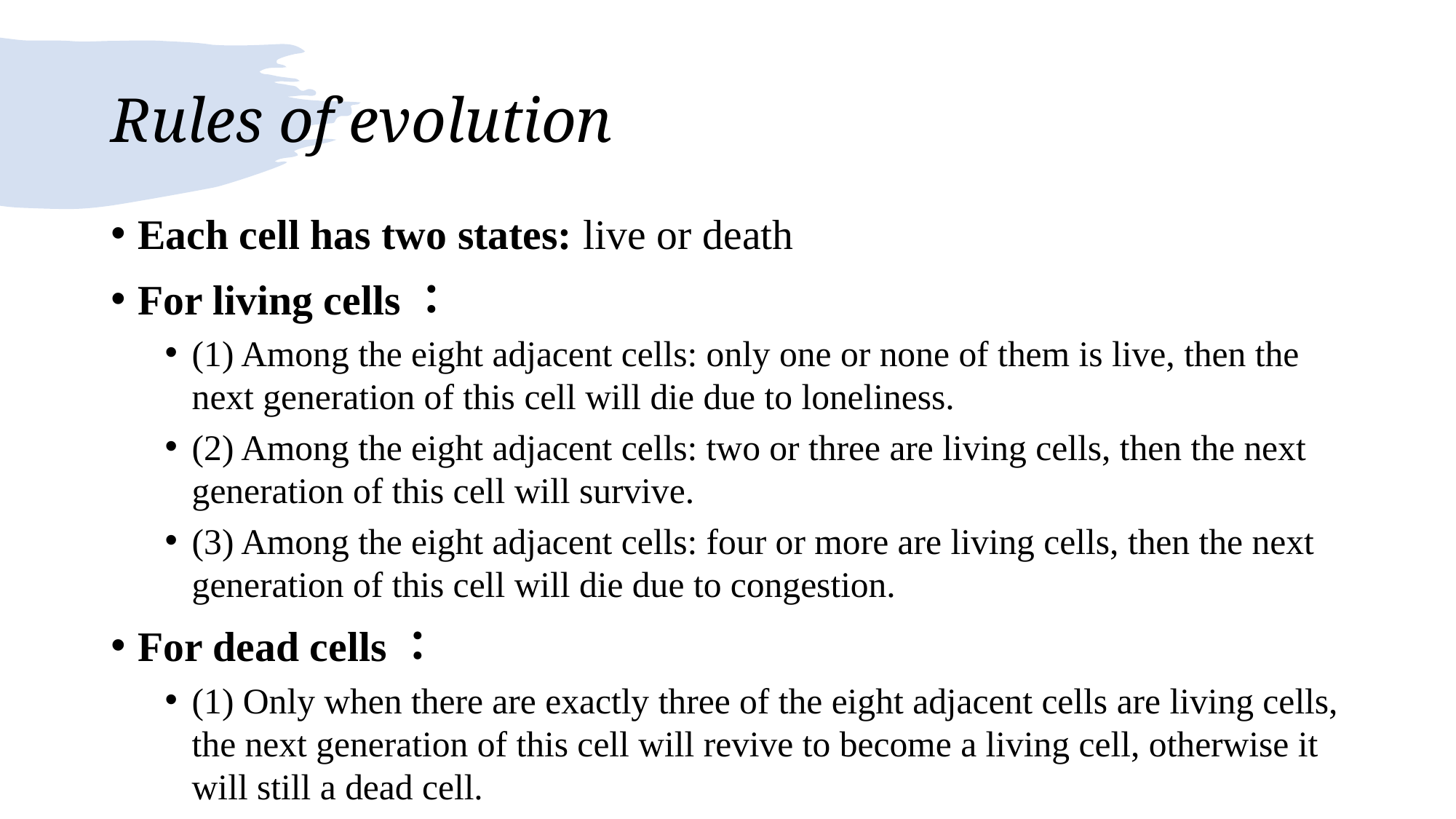

# Rules of evolution
Each cell has two states: live or death
For living cells：
(1) Among the eight adjacent cells: only one or none of them is live, then the next generation of this cell will die due to loneliness.
(2) Among the eight adjacent cells: two or three are living cells, then the next generation of this cell will survive.
(3) Among the eight adjacent cells: four or more are living cells, then the next generation of this cell will die due to congestion.
For dead cells：
(1) Only when there are exactly three of the eight adjacent cells are living cells, the next generation of this cell will revive to become a living cell, otherwise it will still a dead cell.